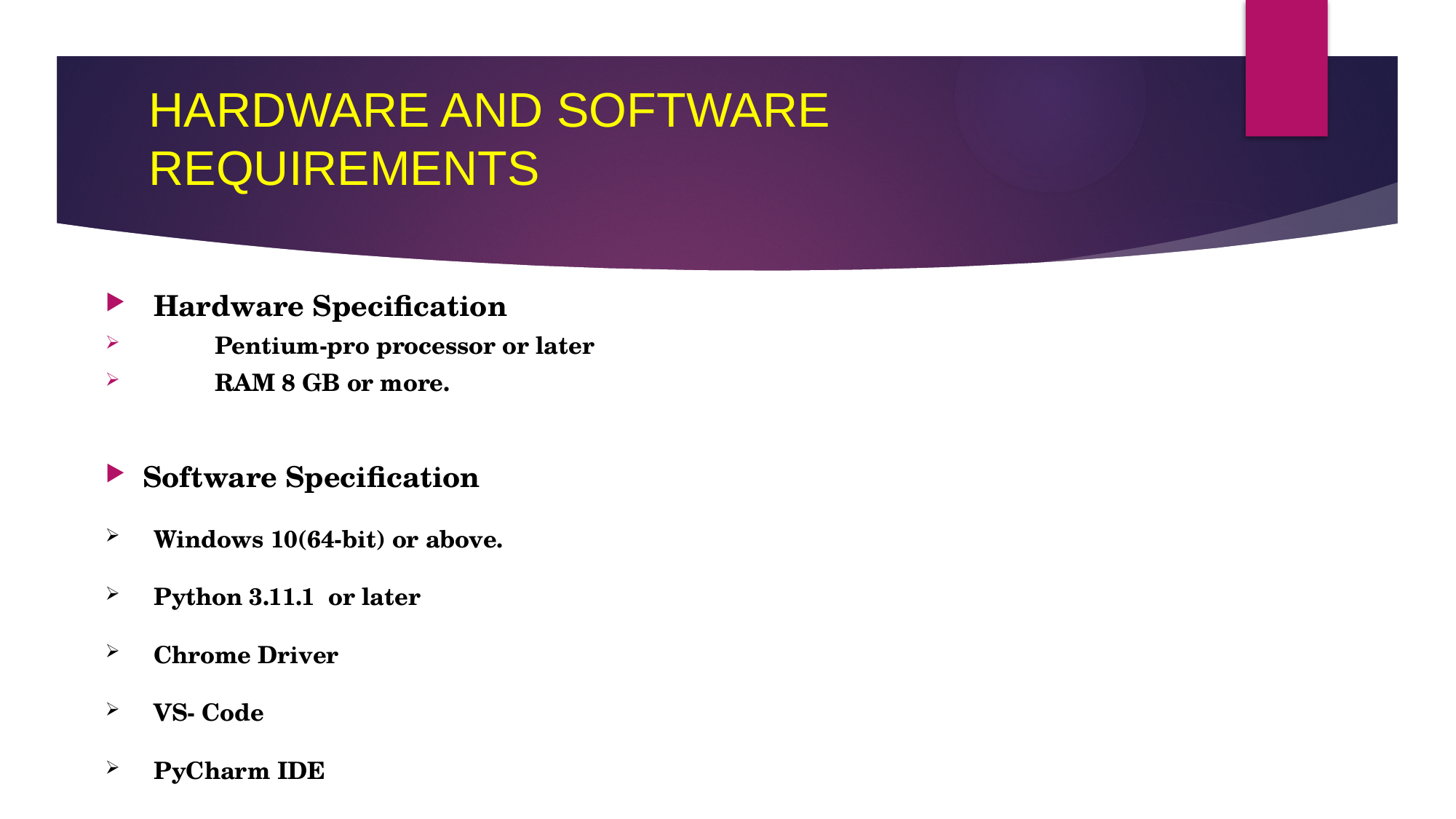

# HARDWARE AND SOFTWARE REQUIREMENTS
Hardware Specification
	Pentium-pro processor or later
	RAM 8 GB or more.

   Software Specification
Windows 10(64-bit) or above.
Python 3.11.1  or later
Chrome Driver
VS- Code
PyCharm IDE